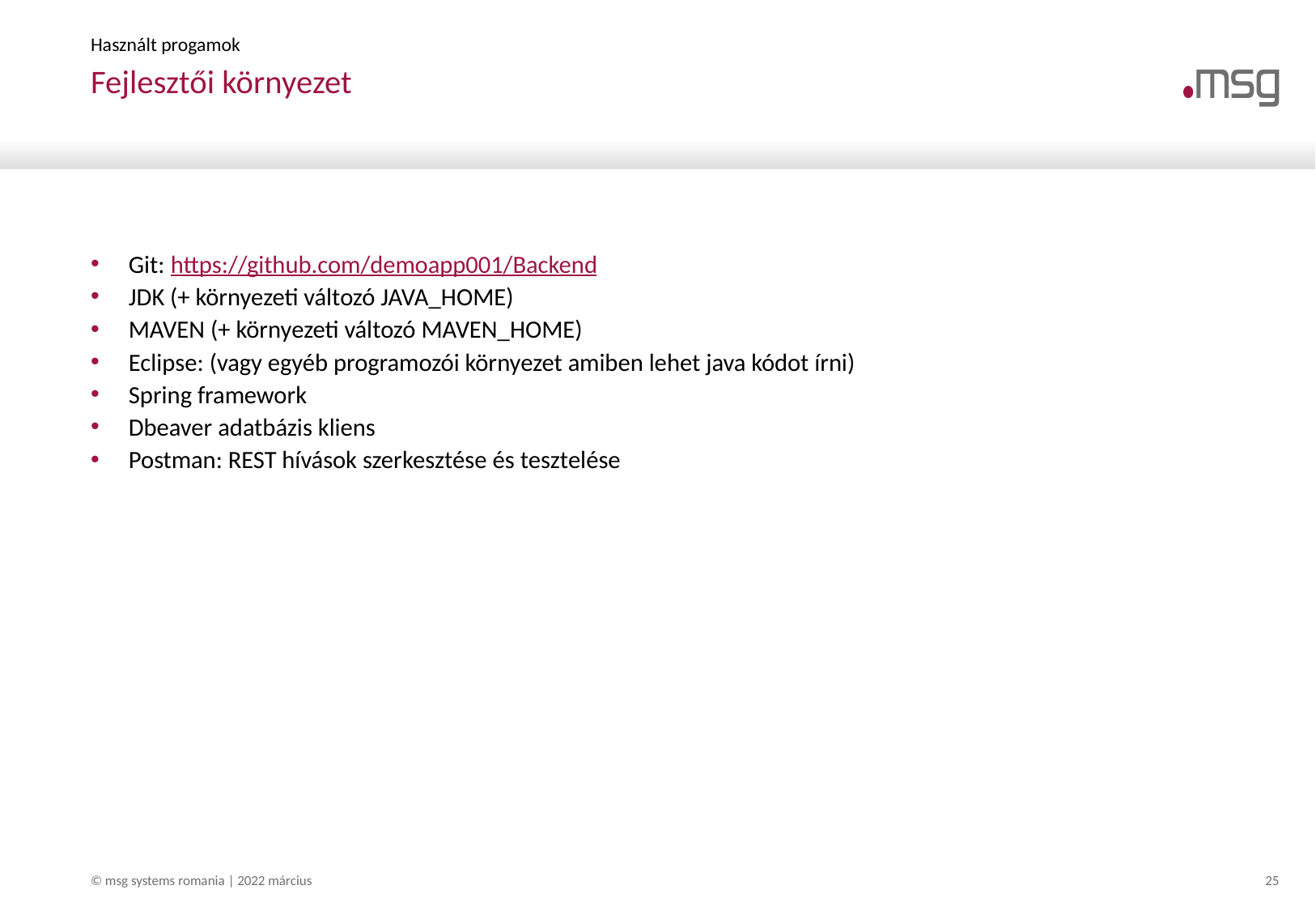

Használt progamok
# Fejlesztői környezet
Git: https://github.com/demoapp001/Backend
JDK (+ környezeti változó JAVA_HOME)
MAVEN (+ környezeti változó MAVEN_HOME)
Eclipse: (vagy egyéb programozói környezet amiben lehet java kódot írni)
Spring framework
Dbeaver adatbázis kliens
Postman: REST hívások szerkesztése és tesztelése
© msg systems romania | 2022 március
25